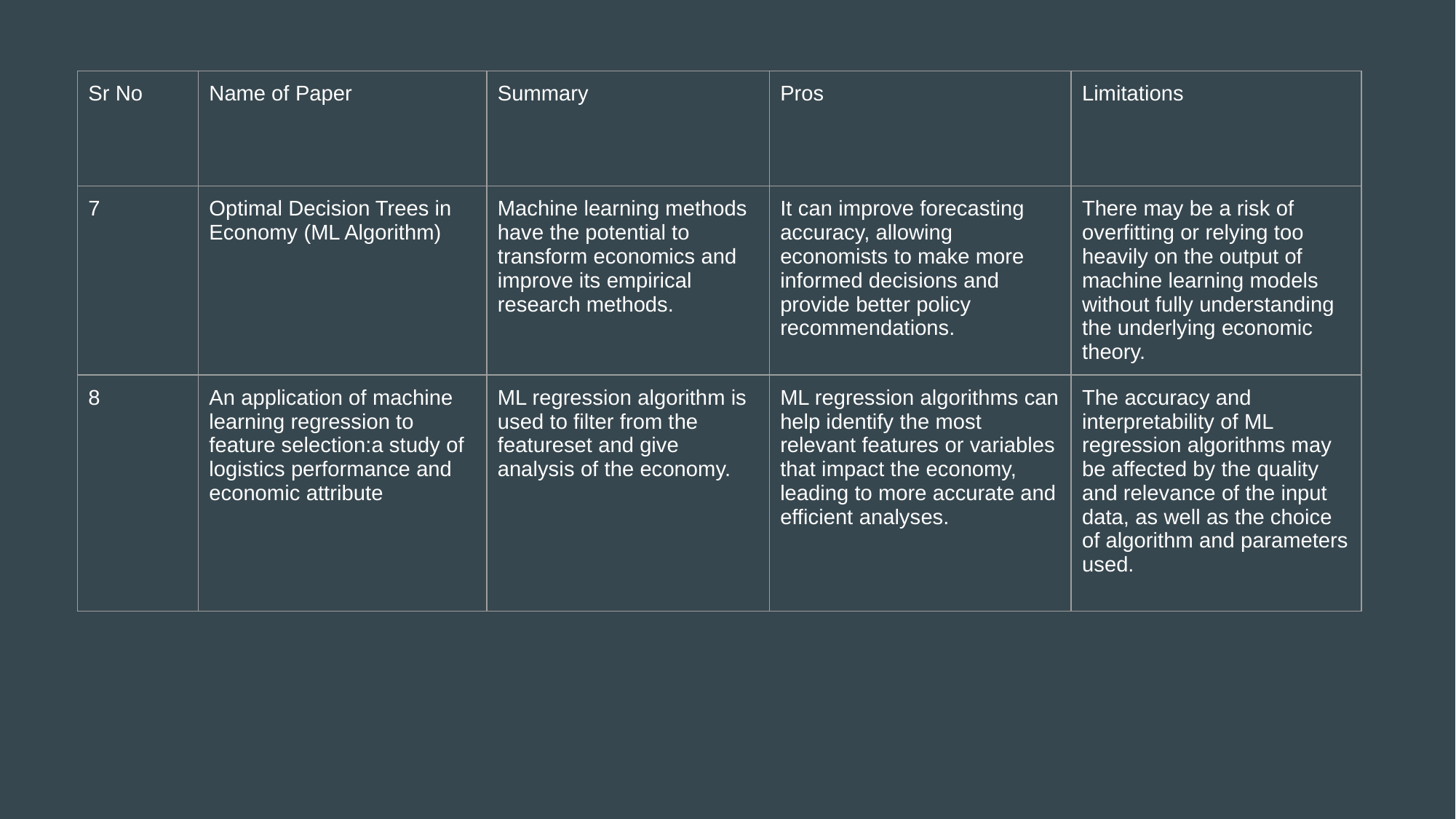

| Sr No | Name of Paper | Summary | Pros | Limitations |
| --- | --- | --- | --- | --- |
| 7 | Optimal Decision Trees in Economy (ML Algorithm) | Machine learning methods have the potential to transform economics and improve its empirical research methods. | It can improve forecasting accuracy, allowing economists to make more informed decisions and provide better policy recommendations. | There may be a risk of overfitting or relying too heavily on the output of machine learning models without fully understanding the underlying economic theory. |
| 8 | An application of machine learning regression to feature selection:a study of logistics performance and economic attribute | ML regression algorithm is used to filter from the featureset and give analysis of the economy. | ML regression algorithms can help identify the most relevant features or variables that impact the economy, leading to more accurate and efficient analyses. | The accuracy and interpretability of ML regression algorithms may be affected by the quality and relevance of the input data, as well as the choice of algorithm and parameters used. |